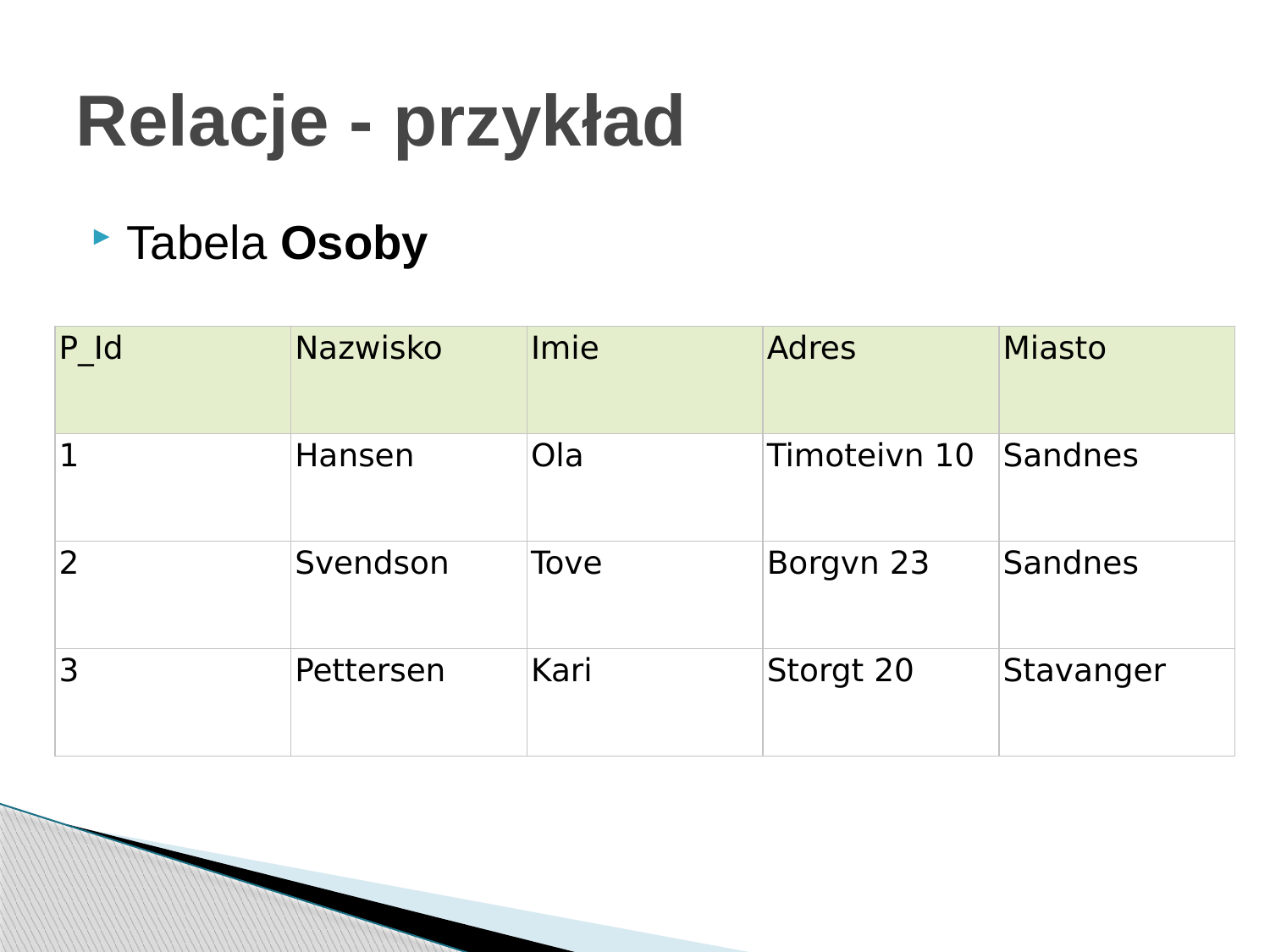

# Relacje - przykład
Tabela Osoby

| P\_Id | Nazwisko | Imie | Adres | Miasto |
| --- | --- | --- | --- | --- |
| 1 | Hansen | Ola | Timoteivn 10 | Sandnes |
| 2 | Svendson | Tove | Borgvn 23 | Sandnes |
| 3 | Pettersen | Kari | Storgt 20 | Stavanger |